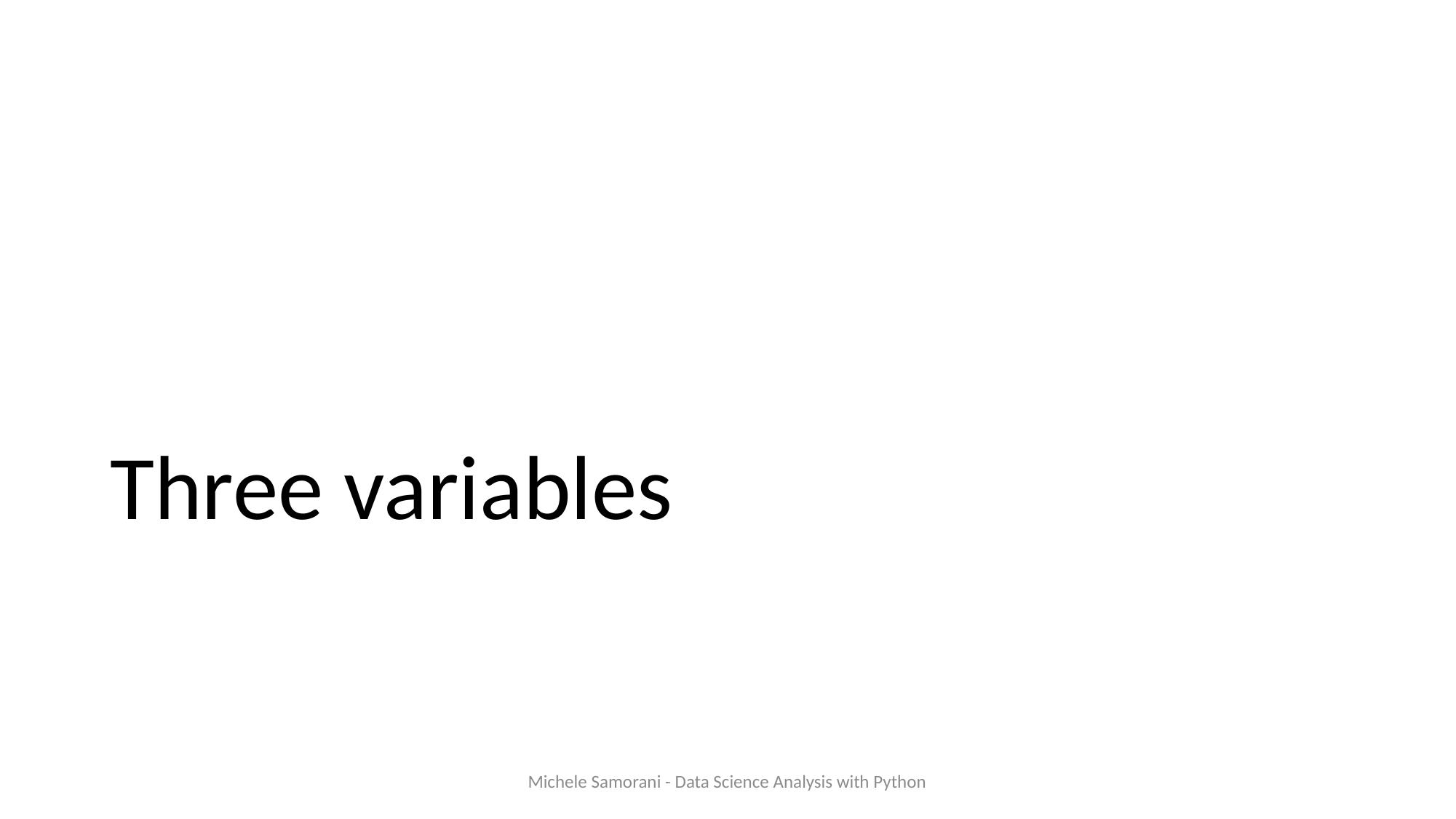

# Three variables

Michele Samorani - Data Science Analysis with Python